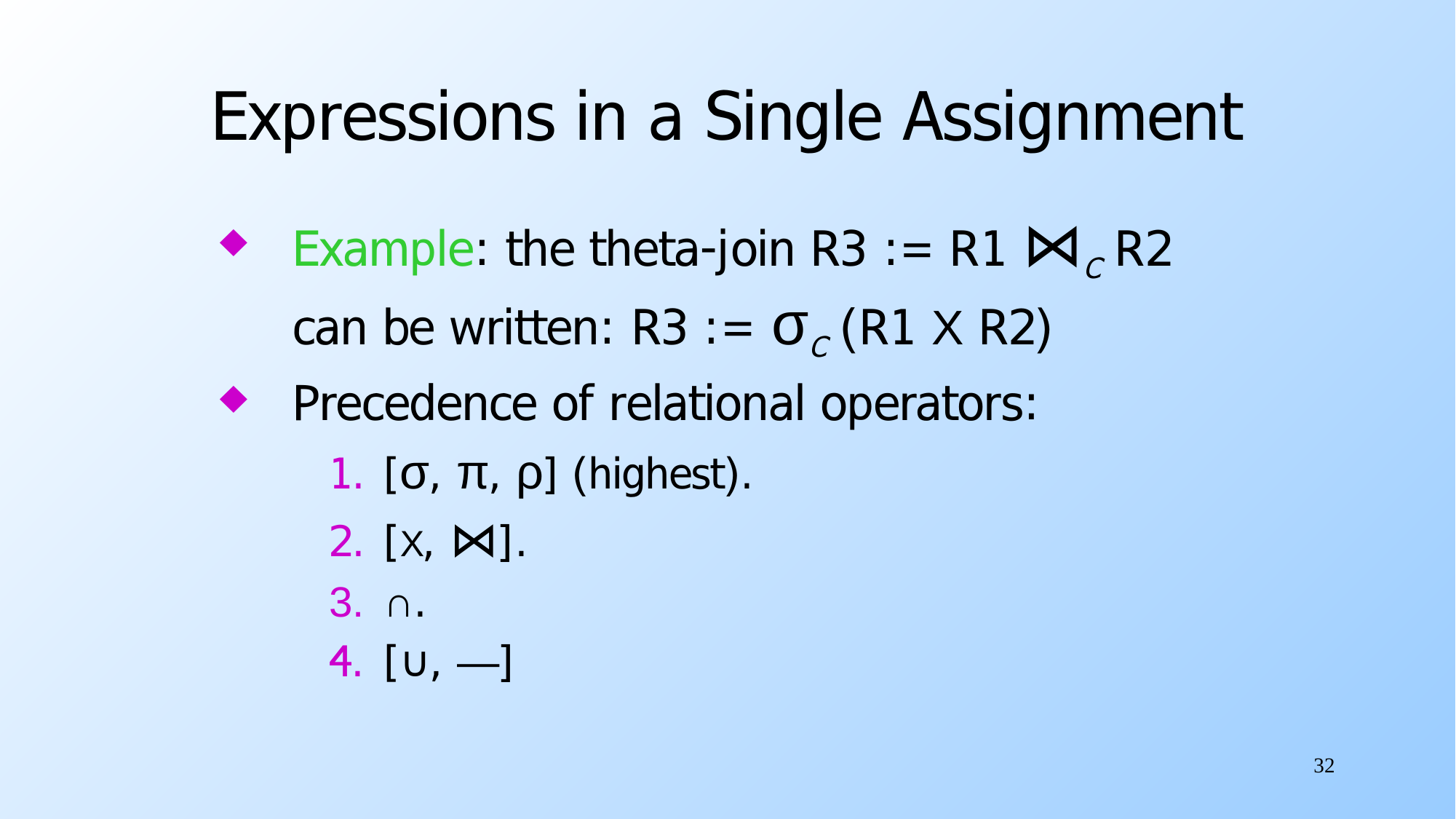

# Expressions in a Single Assignment
Example: the theta-join R3 := R1 ⋈C R2 can be written: R3 := σC (R1 Χ R2)
Precedence of relational operators:
[σ, π, ρ] (highest).
[Χ, ⋈].
∩.
[∪, —]
32